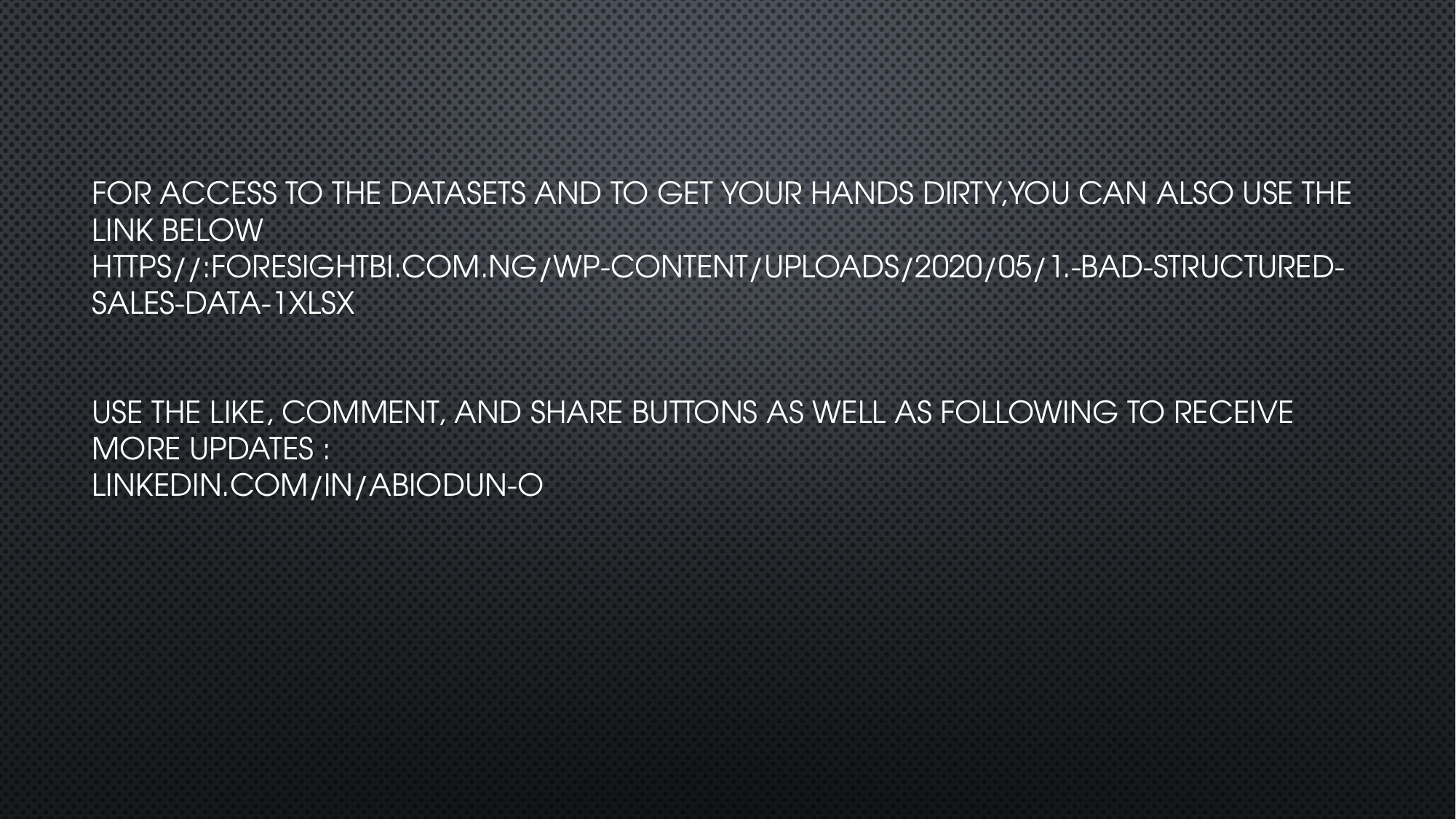

# FOR ACCESS TO THE DATASETS AND TO GET YOUR HANDS DIRTY,YOU CAN ALSO USE THE LINK BELOW HTTPS//:foresightbi.com.ng/wp-content/uploads/2020/05/1.-bad-structured-sales-data-1xlsx Use the like, comment, and share buttons as well as following to receive MORE updates : linkedin.com/in/Abiodun-o